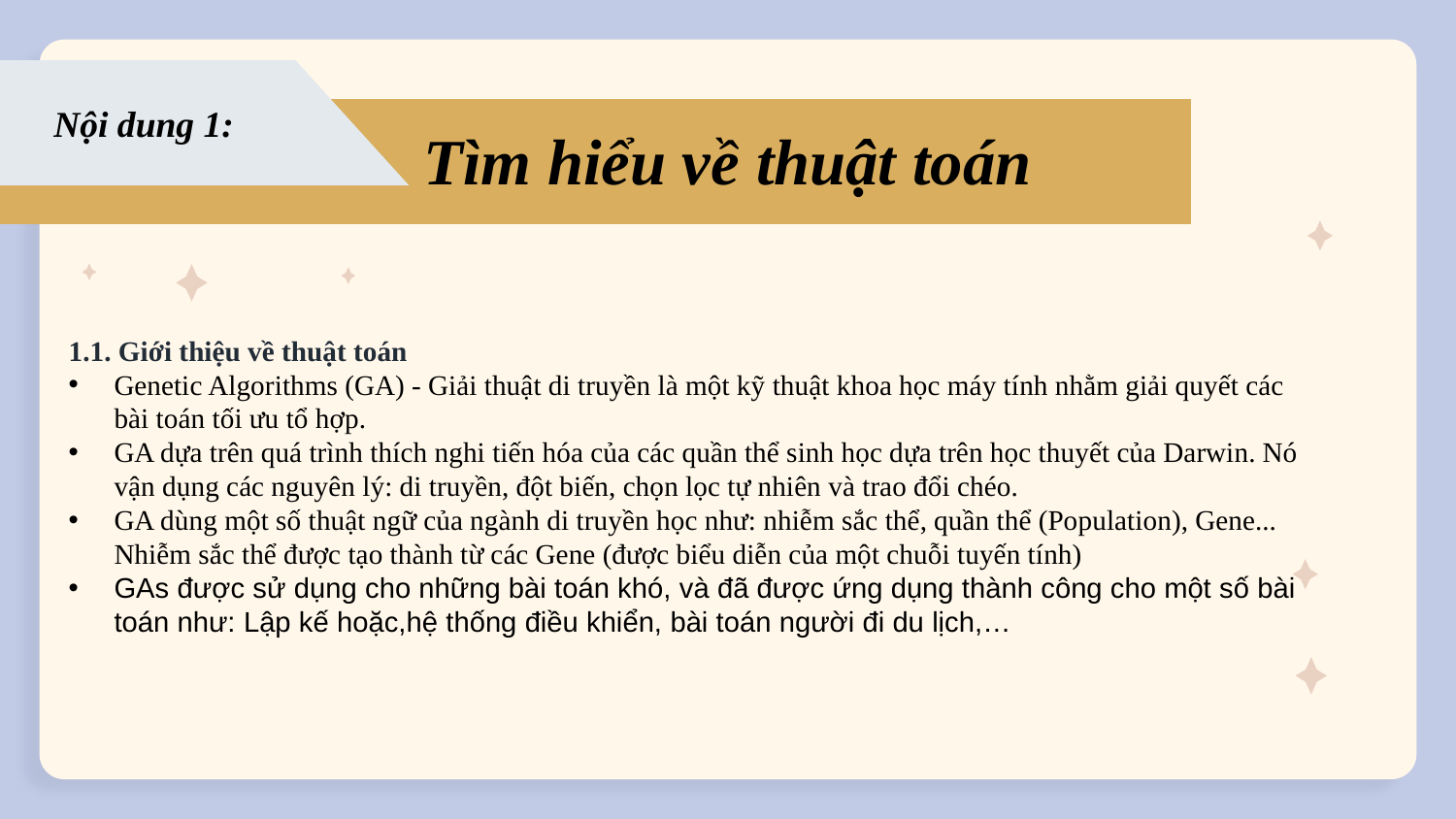

Nội dung 1:
Tìm hiểu về thuật toán

1.1. Giới thiệu về thuật toán
Genetic Algorithms (GA) - Giải thuật di truyền là một kỹ thuật khoa học máy tính nhằm giải quyết các bài toán tối ưu tổ hợp.
GA dựa trên quá trình thích nghi tiến hóa của các quần thể sinh học dựa trên học thuyết của Darwin. Nó vận dụng các nguyên lý: di truyền, đột biến, chọn lọc tự nhiên và trao đổi chéo.
GA dùng một số thuật ngữ của ngành di truyền học như: nhiễm sắc thể, quần thể (Population), Gene... Nhiễm sắc thể được tạo thành từ các Gene (được biểu diễn của một chuỗi tuyến tính)
GAs được sử dụng cho những bài toán khó, và đã được ứng dụng thành công cho một số bài toán như: Lập kế hoặc,hệ thống điều khiển, bài toán người đi du lịch,…